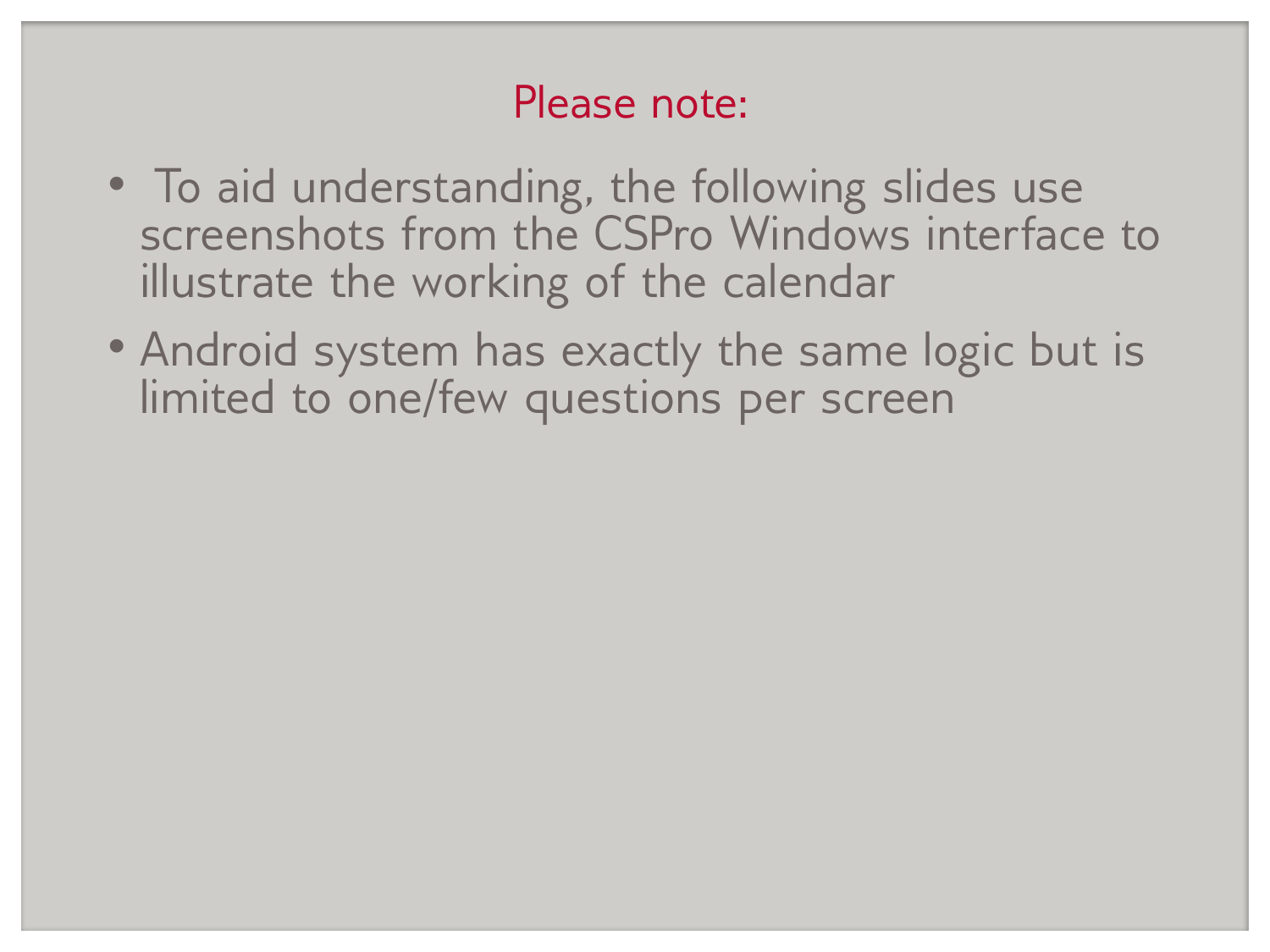

# Please note:
 To aid understanding, the following slides use screenshots from the CSPro Windows interface to illustrate the working of the calendar
Android system has exactly the same logic but is limited to one/few questions per screen